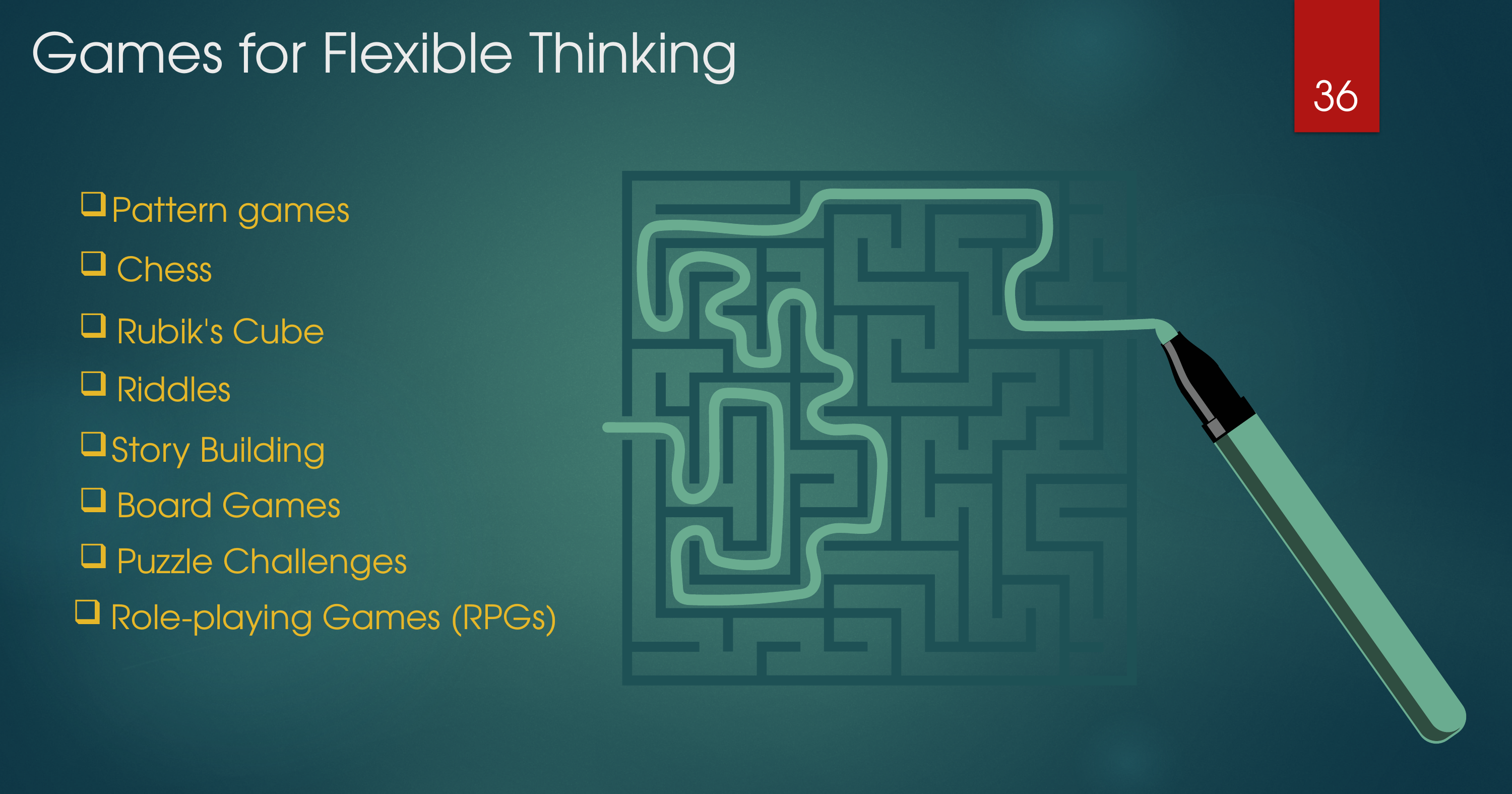

# Games for Flexible Thinking
36

Pattern games
Chess
Rubik's Cube

Riddles
Story Building
Board Games
Puzzle Challenges
Role-playing Games (RPGs)